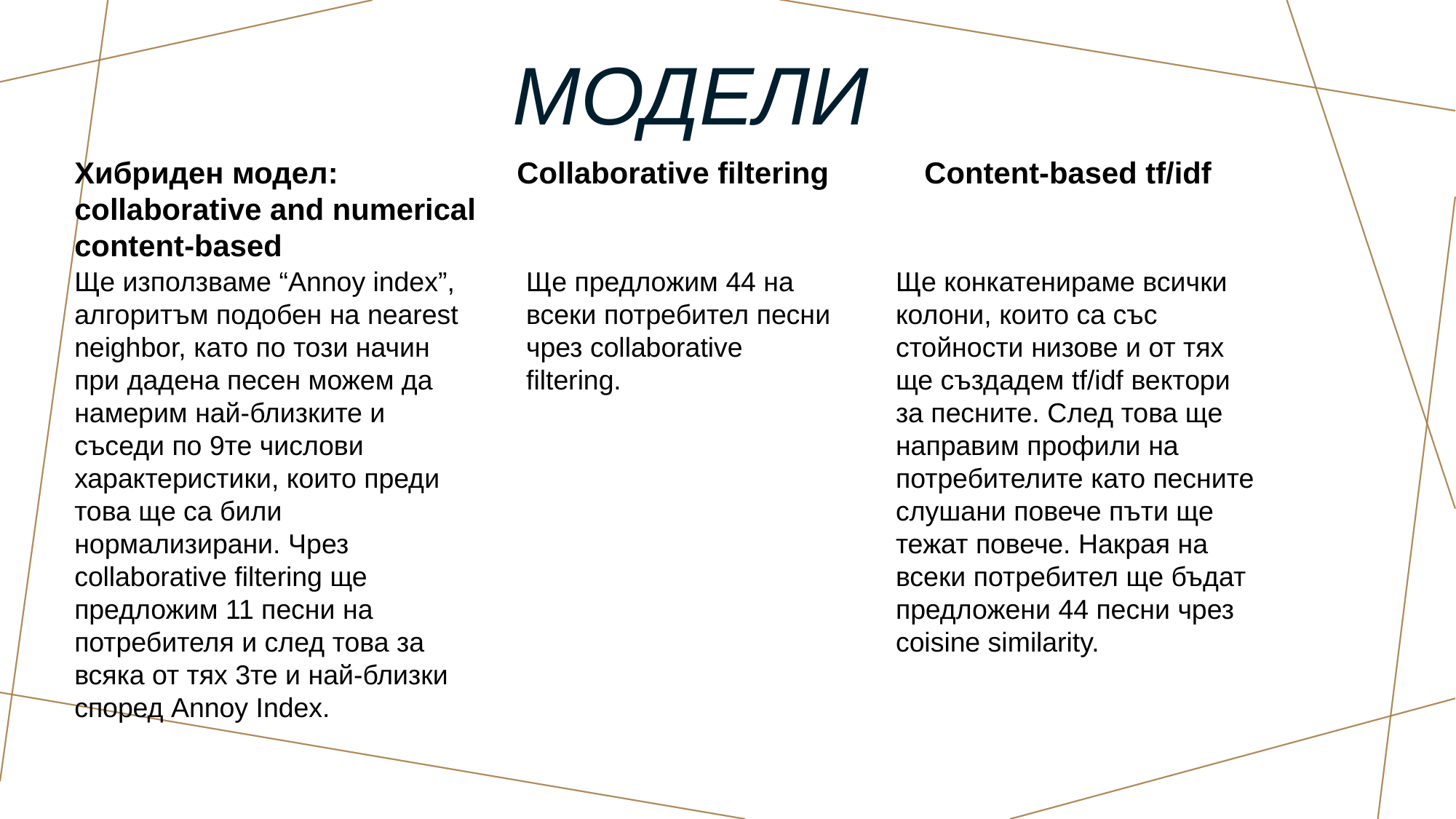

# Модели
Хибриден модел: collaborative and numerical content-based
Collaborative filtering
Content-based tf/idf
Ще използваме “Annoy index”, алгоритъм подобен на nearest neighbor, като по този начин при дадена песен можем да намерим най-близките и съседи по 9те числови характеристики, които преди това ще са били нормализирани. Чрез collaborative filtering ще предложим 11 песни на потребителя и след това за всяка от тях 3те и най-близки според Annoy Index.
Ще предложим 44 на всеки потребител песни чрез collaborative filtering.
Ще конкатенираме всички колони, които са със стойности низове и от тях ще създадем tf/idf вектори за песните. След това ще направим профили на потребителите като песните слушани повече пъти ще тежат повече. Накрая на всеки потребител ще бъдат предложени 44 песни чрез coisine similarity.